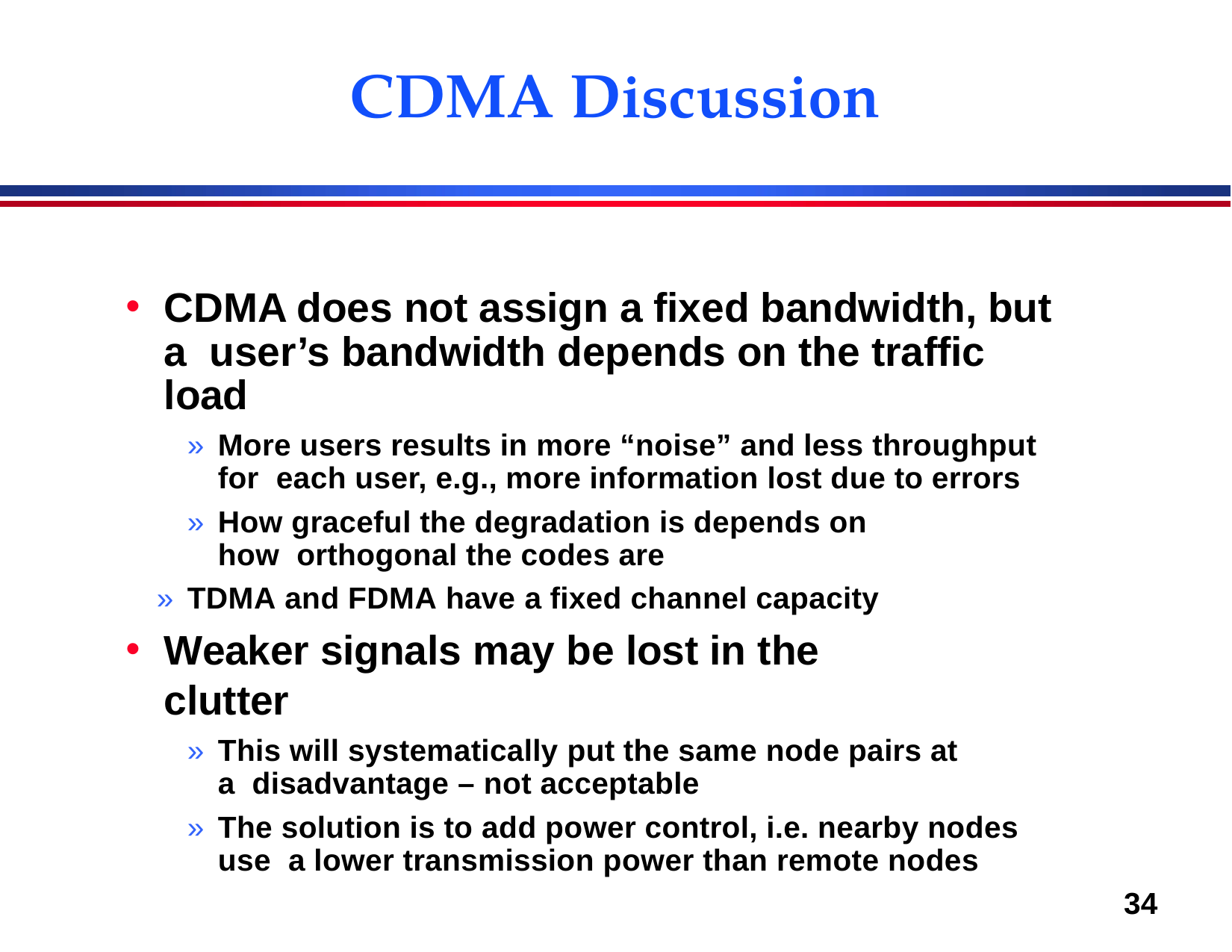

# CDMA Discussion
CDMA does not assign a fixed bandwidth, but a  user’s bandwidth depends on the traffic load
» More users results in more “noise” and less throughput for  each user, e.g., more information lost due to errors
» How graceful the degradation is depends on how  orthogonal the codes are
» TDMA and FDMA have a fixed channel capacity
Weaker signals may be lost in the clutter
» This will systematically put the same node pairs at a  disadvantage – not acceptable
» The solution is to add power control, i.e. nearby nodes use  a lower transmission power than remote nodes
34